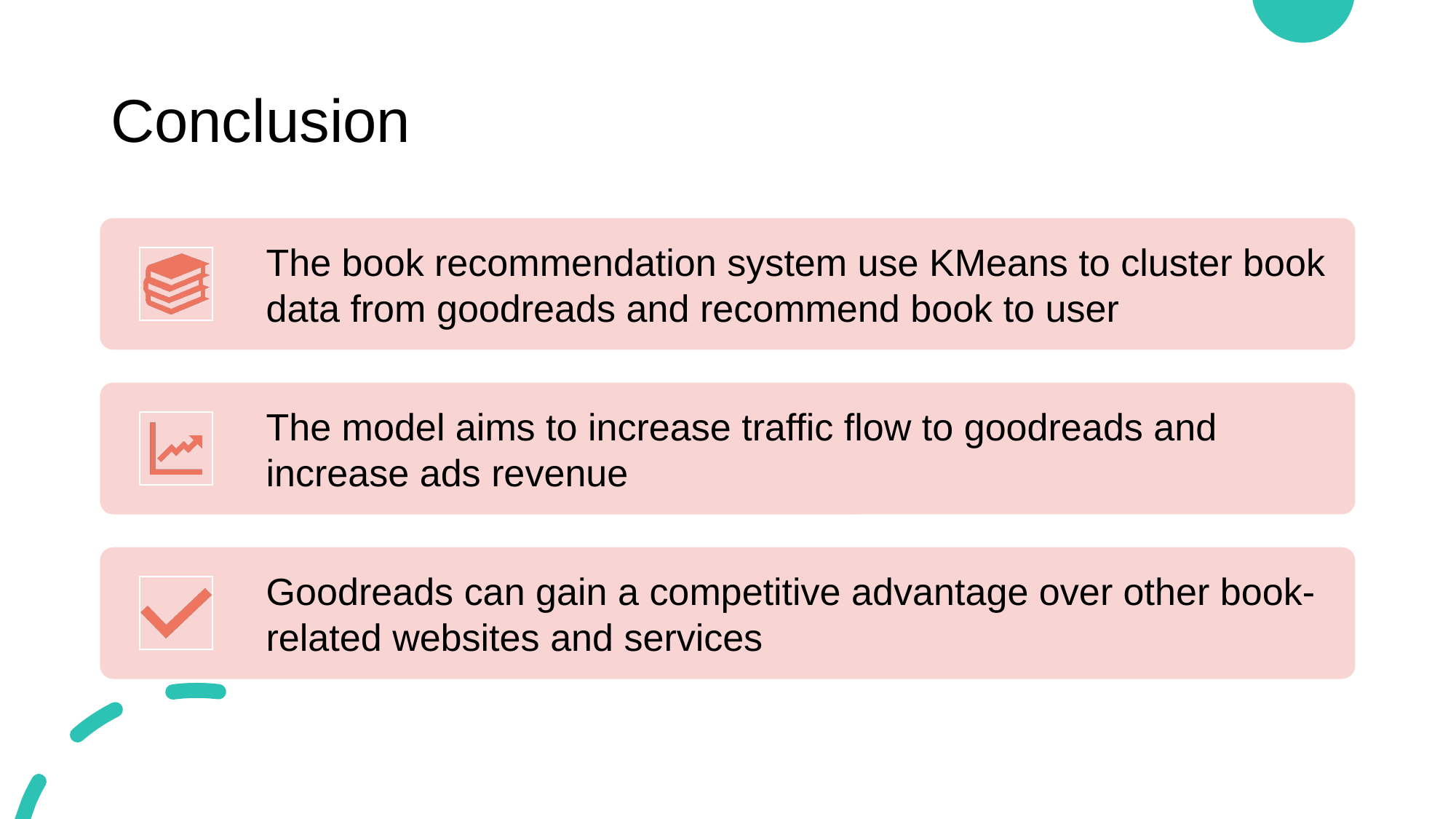

# Conclusion
The book recommendation system use KMeans to cluster book data from goodreads and recommend book to user
The model aims to increase traffic flow to goodreads and increase ads revenue
Goodreads can gain a competitive advantage over other book-related websites and services